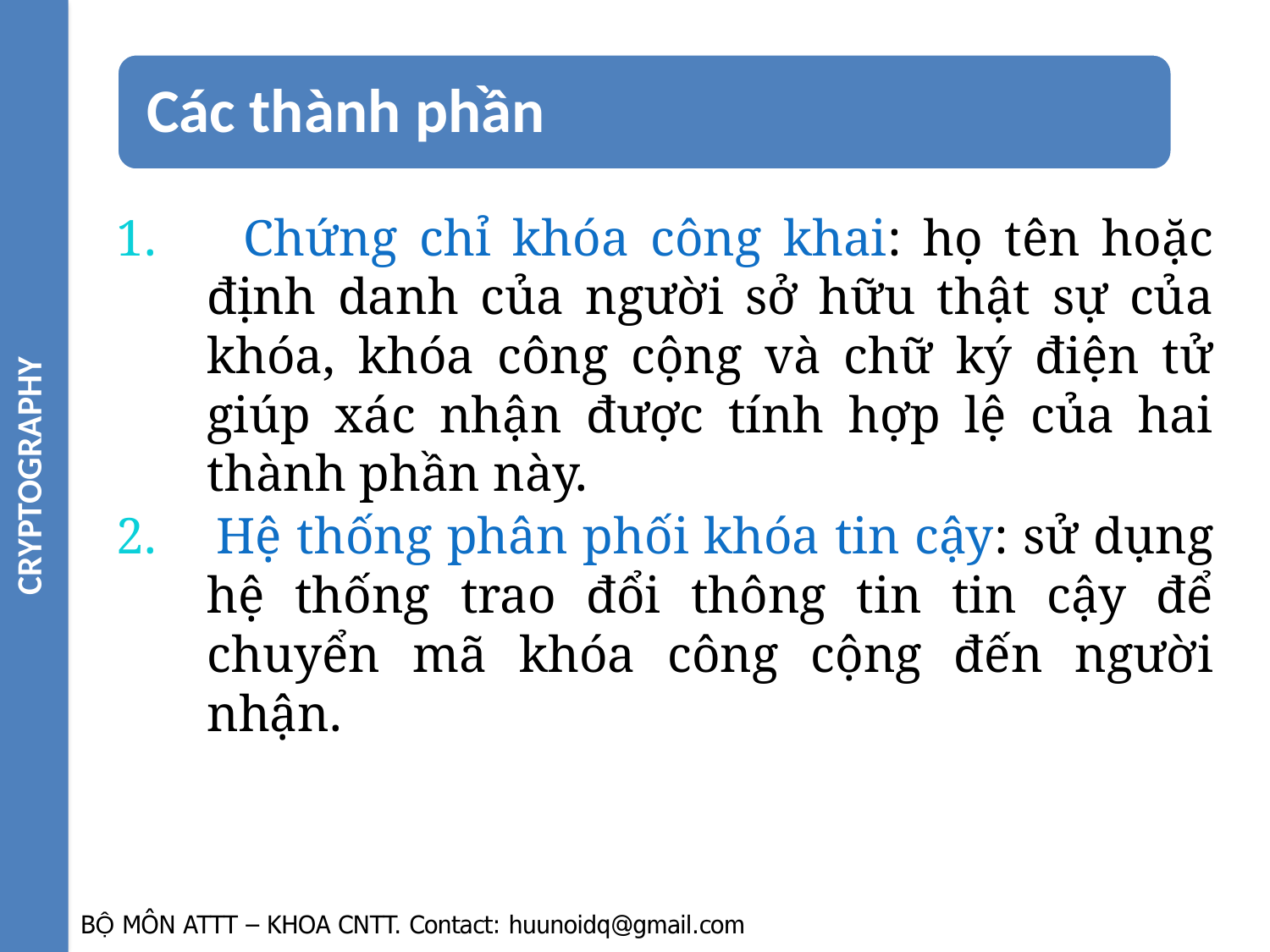

CRYPTOGRAPHY
Các thành phần
1.    Chứng chỉ khóa công khai: họ tên hoặc định danh của người sở hữu thật sự của khóa, khóa công cộng và chữ ký điện tử giúp xác nhận được tính hợp lệ của hai thành phần này.
2.    Hệ thống phân phối khóa tin cậy: sử dụng hệ thống trao đổi thông tin tin cậy để chuyển mã khóa công cộng đến người nhận.
BỘ MÔN ATTT – KHOA CNTT. Contact: huunoidq@gmail.com